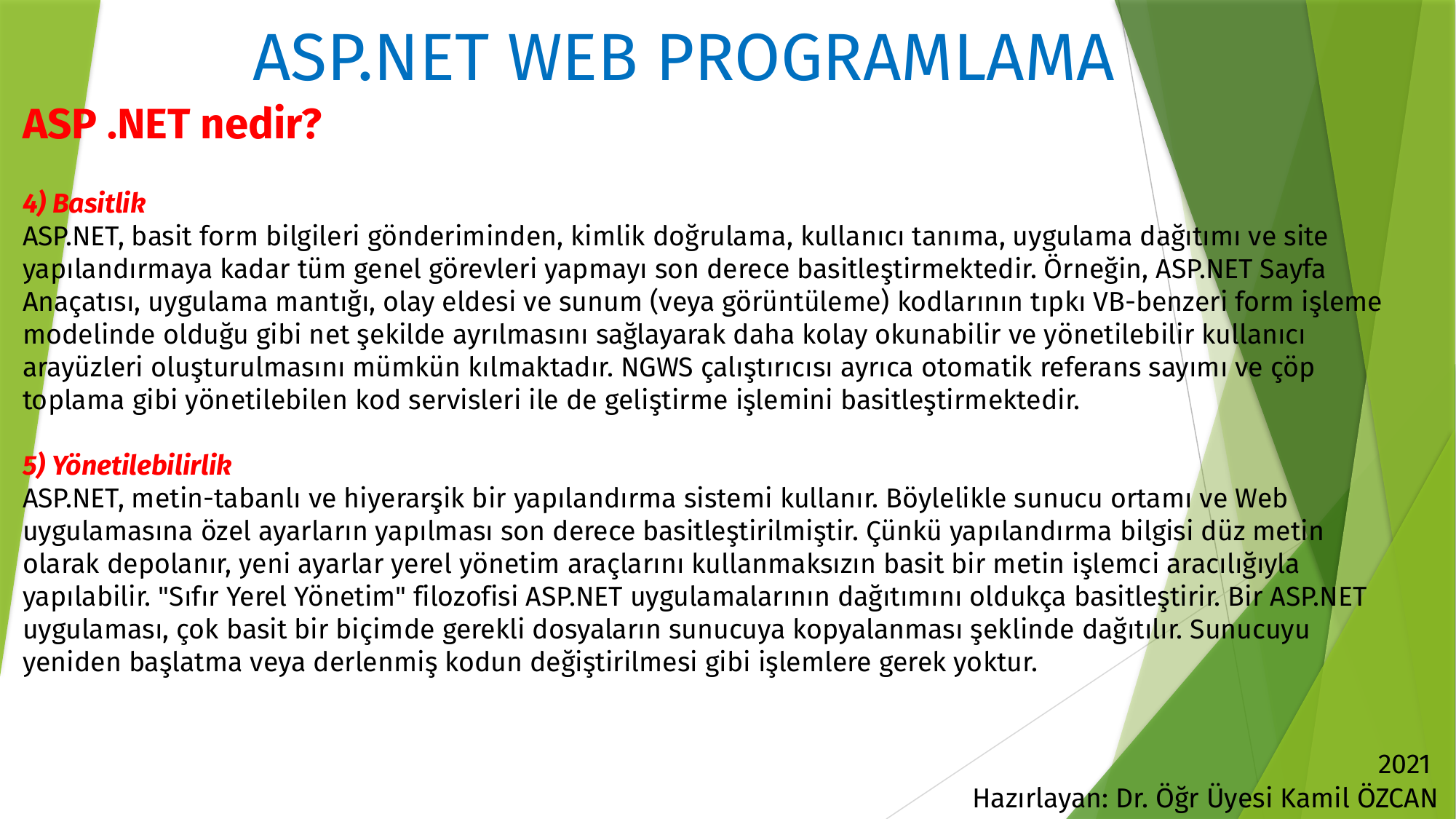

# ASP.NET WEB PROGRAMLAMA

ASP .NET nedir?
4) Basitlik
ASP.NET, basit form bilgileri gönderiminden, kimlik doğrulama, kullanıcı tanıma, uygulama dağıtımı ve site yapılandırmaya kadar tüm genel görevleri yapmayı son derece basitleştirmektedir. Örneğin, ASP.NET Sayfa Anaçatısı, uygulama mantığı, olay eldesi ve sunum (veya görüntüleme) kodlarının tıpkı VB-benzeri form işleme modelinde olduğu gibi net şekilde ayrılmasını sağlayarak daha kolay okunabilir ve yönetilebilir kullanıcı arayüzleri oluşturulmasını mümkün kılmaktadır. NGWS çalıştırıcısı ayrıca otomatik referans sayımı ve çöp toplama gibi yönetilebilen kod servisleri ile de geliştirme işlemini basitleştirmektedir.

5) Yönetilebilirlik
ASP.NET, metin-tabanlı ve hiyerarşik bir yapılandırma sistemi kullanır. Böylelikle sunucu ortamı ve Web uygulamasına özel ayarların yapılması son derece basitleştirilmiştir. Çünkü yapılandırma bilgisi düz metin olarak depolanır, yeni ayarlar yerel yönetim araçlarını kullanmaksızın basit bir metin işlemci aracılığıyla yapılabilir. "Sıfır Yerel Yönetim" filozofisi ASP.NET uygulamalarının dağıtımını oldukça basitleştirir. Bir ASP.NET uygulaması, çok basit bir biçimde gerekli dosyaların sunucuya kopyalanması şeklinde dağıtılır. Sunucuyu yeniden başlatma veya derlenmiş kodun değiştirilmesi gibi işlemlere gerek yoktur.
2021
Hazırlayan: Dr. Öğr Üyesi Kamil ÖZCAN